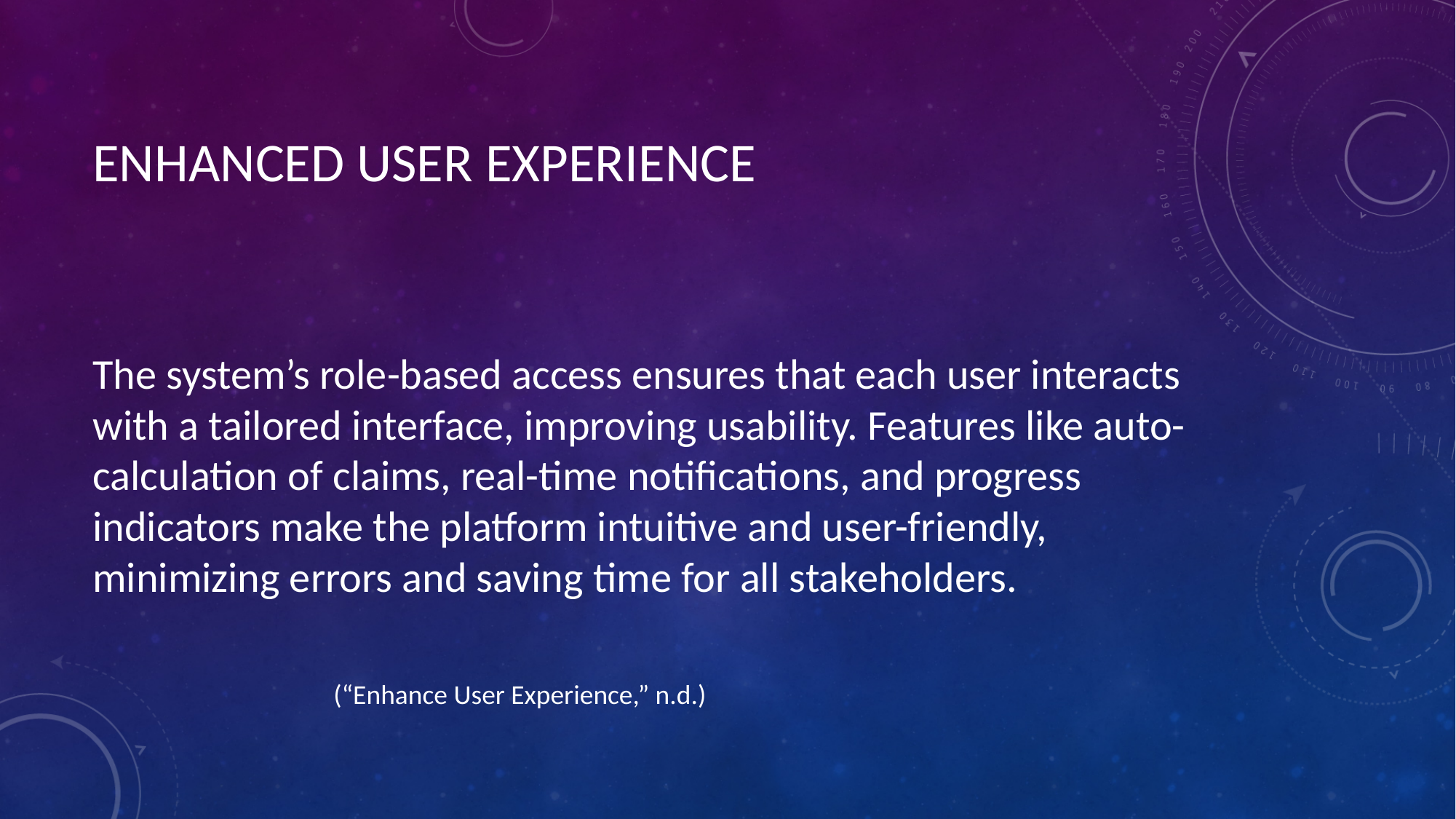

# Enhanced User Experience
The system’s role-based access ensures that each user interacts with a tailored interface, improving usability. Features like auto-calculation of claims, real-time notifications, and progress indicators make the platform intuitive and user-friendly, minimizing errors and saving time for all stakeholders.
(“Enhance User Experience,” n.d.)